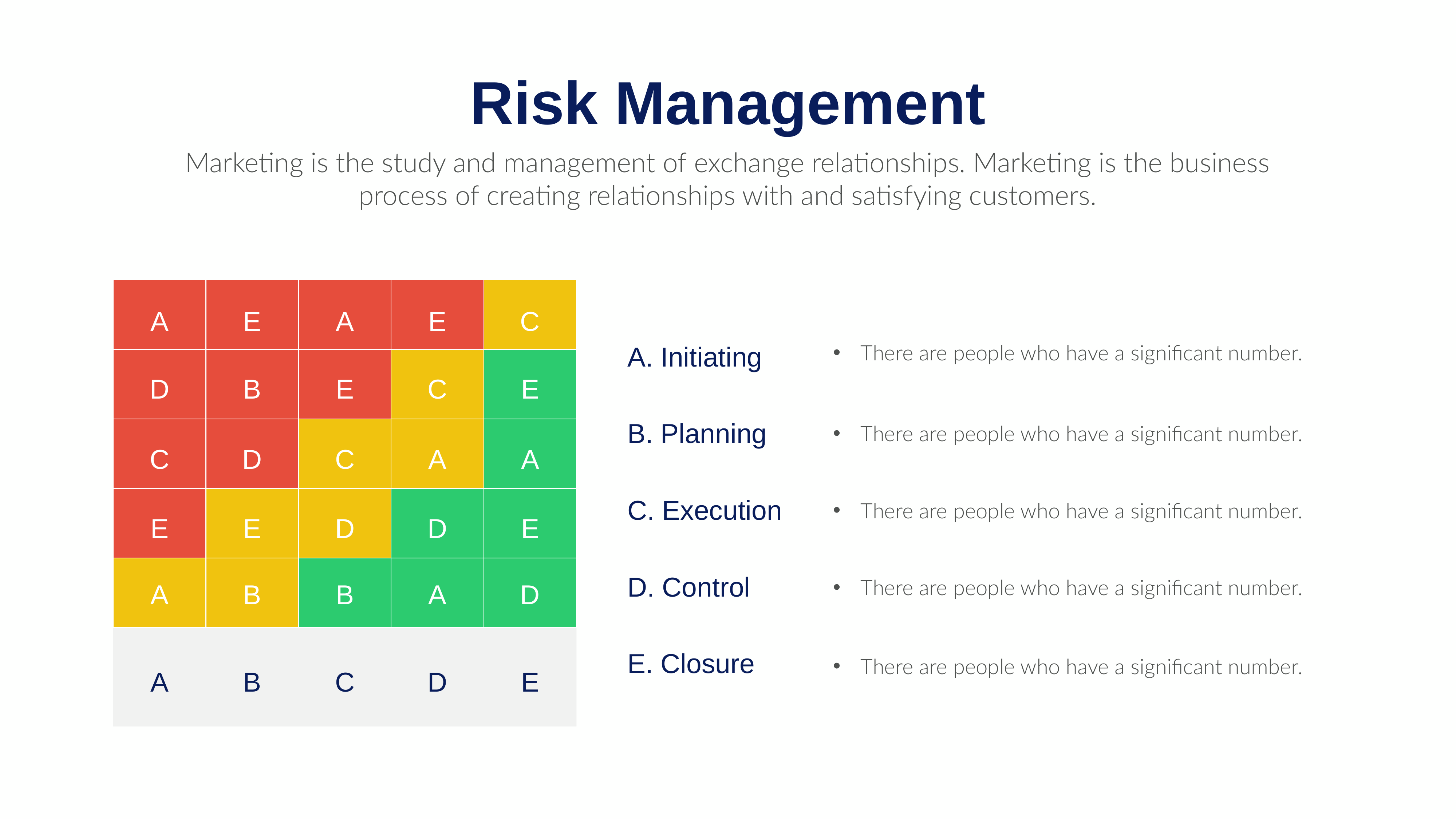

Risk Management
Marketing is the study and management of exchange relationships. Marketing is the business process of creating relationships with and satisfying customers.

A
E
A
E
C
A. Initiating
There are people who have a significant number.
B. Planning
There are people who have a significant number.
C. Execution
There are people who have a significant number.
D. Control
There are people who have a significant number.
E. Closure
There are people who have a significant number.

D
B
E
C
E

C
D
C
A
A

E
E
D
D
E

A
B
B
A
D

A
B
C
D
E